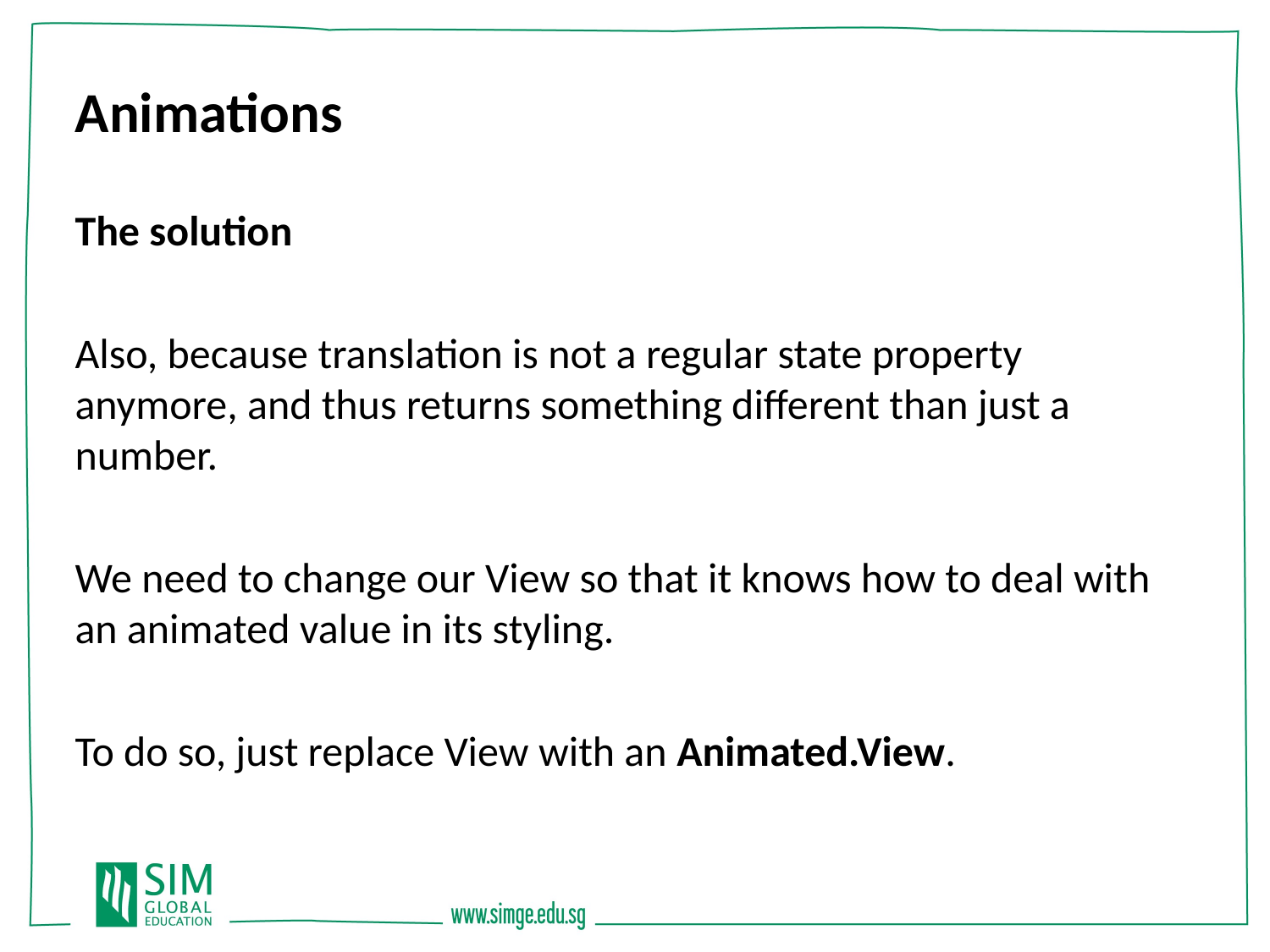

Animations
The solution

Also, because translation is not a regular state property anymore, and thus returns something different than just a number.

We need to change our View so that it knows how to deal with an animated value in its styling.

To do so, just replace View with an Animated.View.